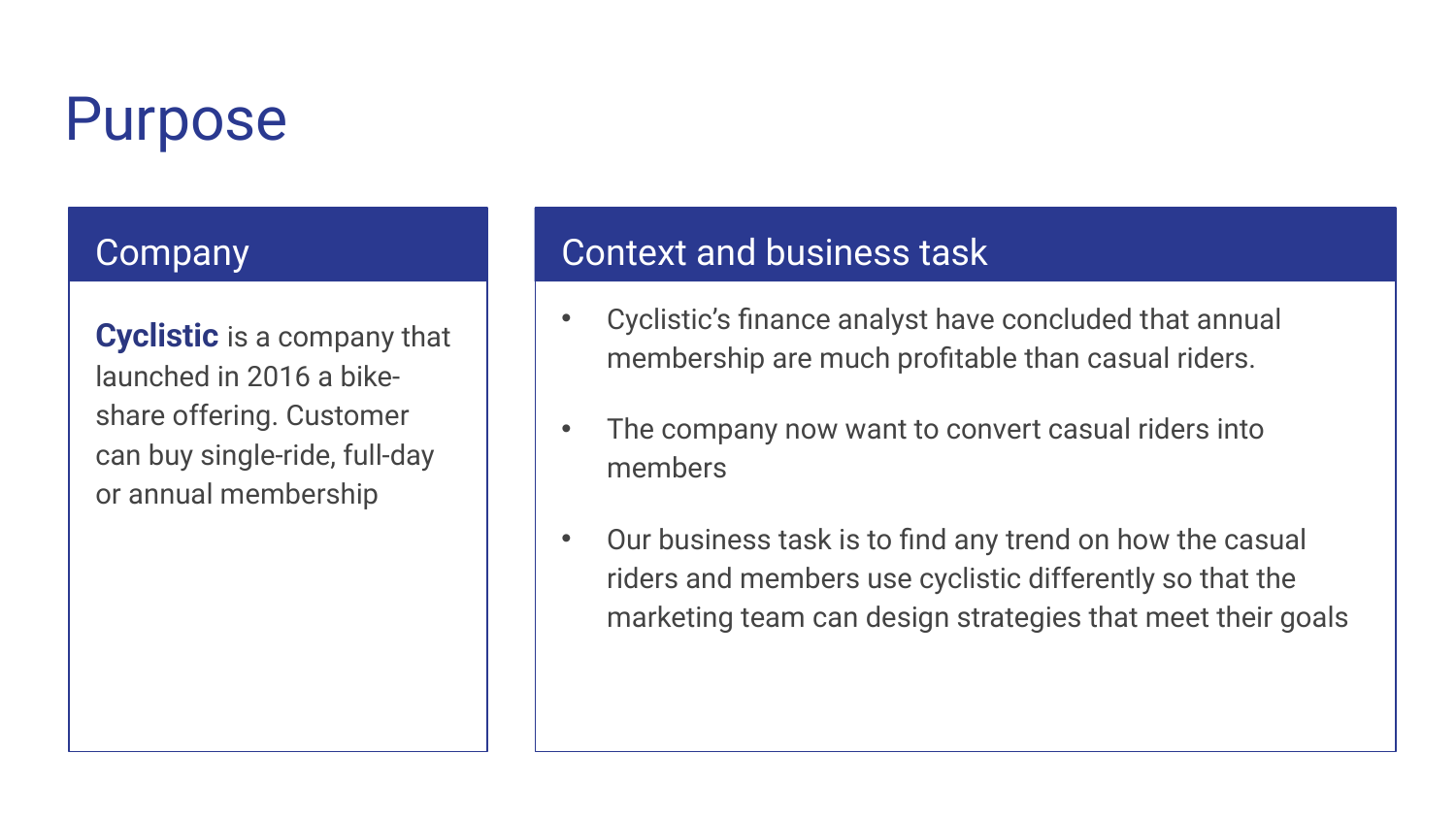

# Purpose

Company

Context and business task
Cyclistic’s finance analyst have concluded that annual membership are much profitable than casual riders.
The company now want to convert casual riders into members
Our business task is to find any trend on how the casual riders and members use cyclistic differently so that the marketing team can design strategies that meet their goals

Cyclistic is a company that launched in 2016 a bike-share offering. Customer can buy single-ride, full-day or annual membership